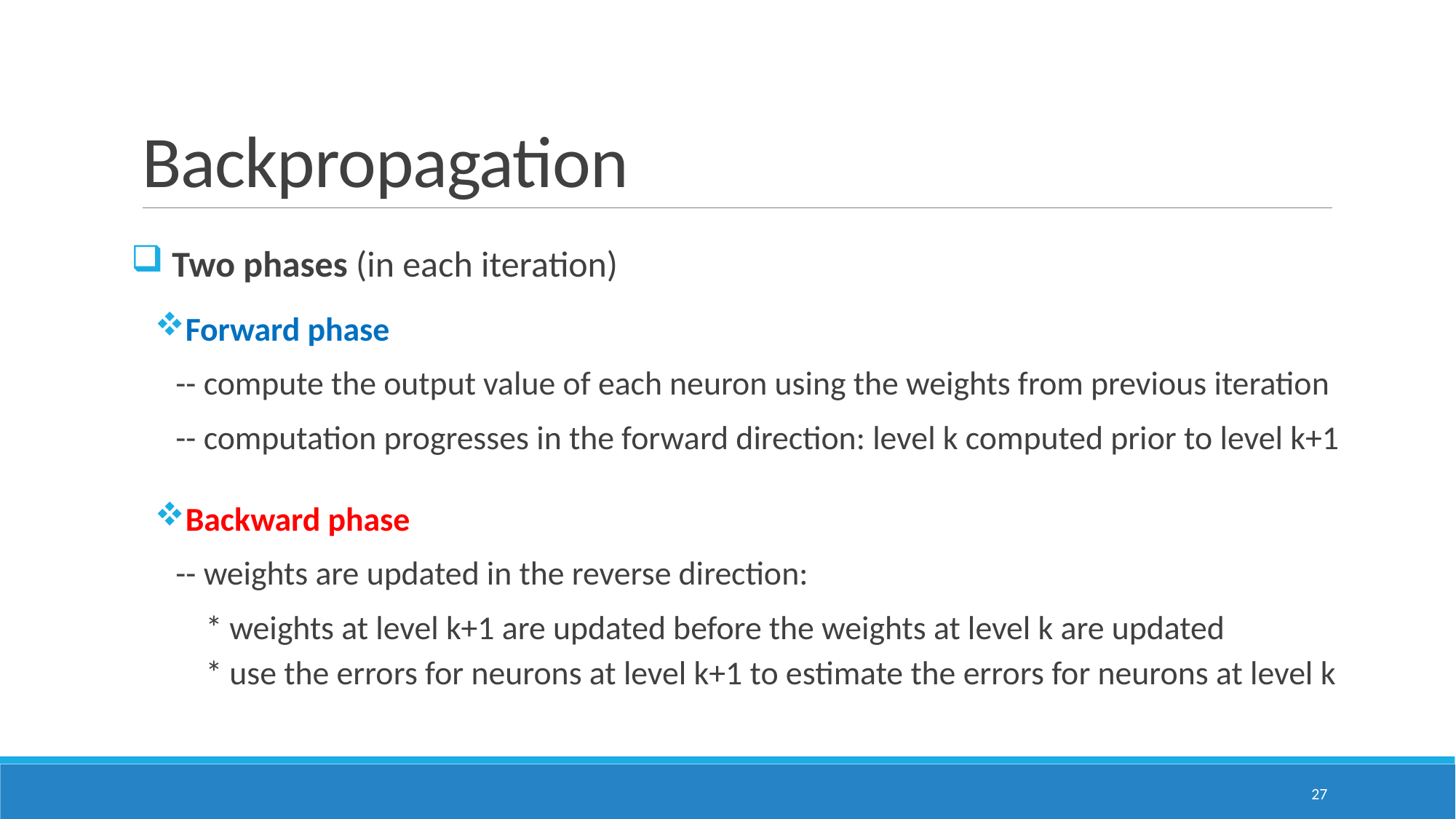

# Backpropagation

 Two phases (in each iteration)
Forward phase
      -- compute the output value of each neuron using the weights from previous iteration
      -- computation progresses in the forward direction: level k computed prior to level k+1
Backward phase
      -- weights are updated in the reverse direction:
          * weights at level k+1 are updated before the weights at level k are updated
          * use the errors for neurons at level k+1 to estimate the errors for neurons at level k

27